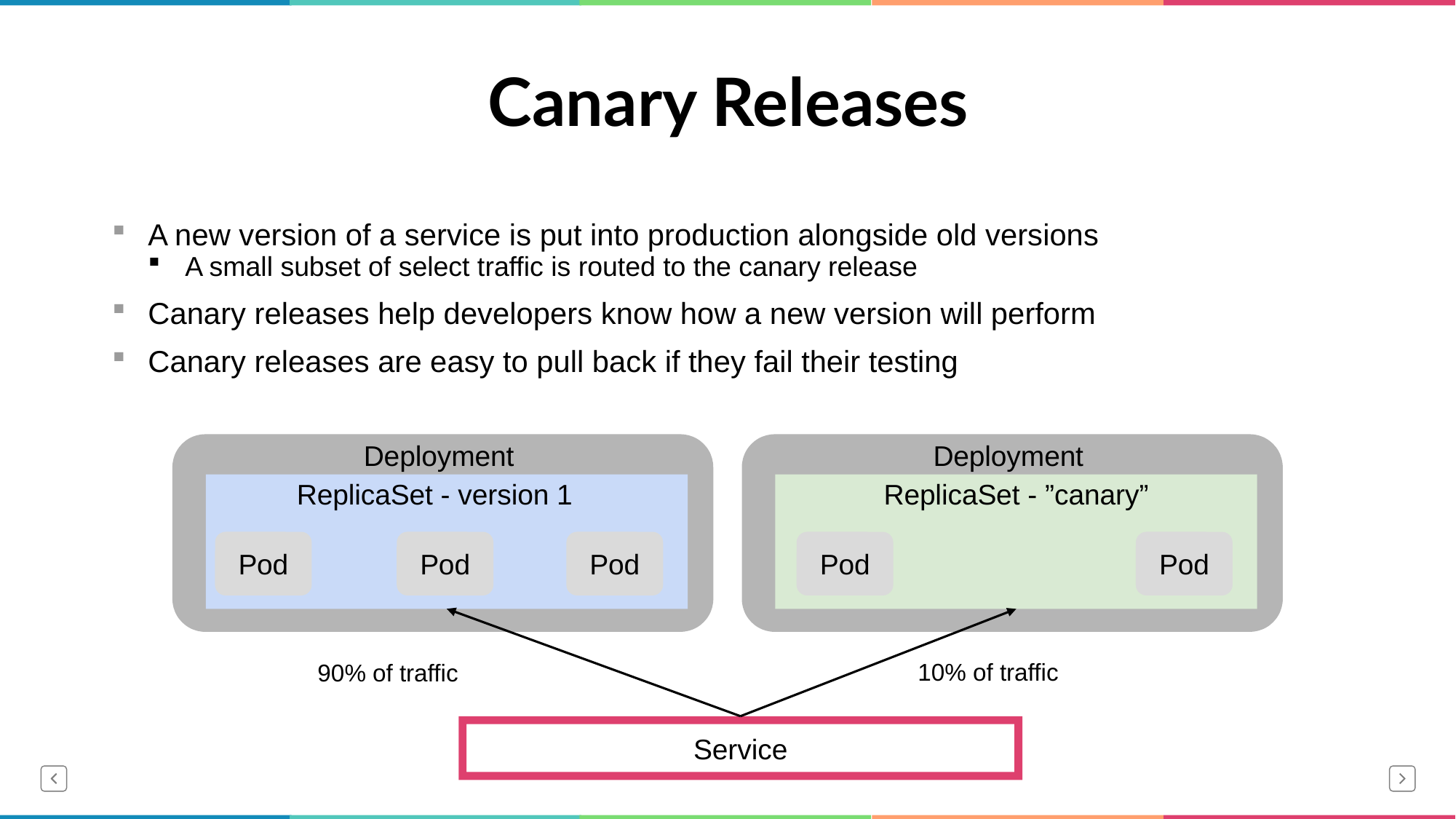

# Canary Releases

A new version of a service is put into production alongside old versions
A small subset of select traffic is routed to the canary release
Canary releases help developers know how a new version will perform
Canary releases are easy to pull back if they fail their testing

Deployment
Deployment

ReplicaSet - version 1
ReplicaSet - ”canary”

Pod
Pod
Pod
Pod
Pod
10% of traffic
90% of traffic
Service